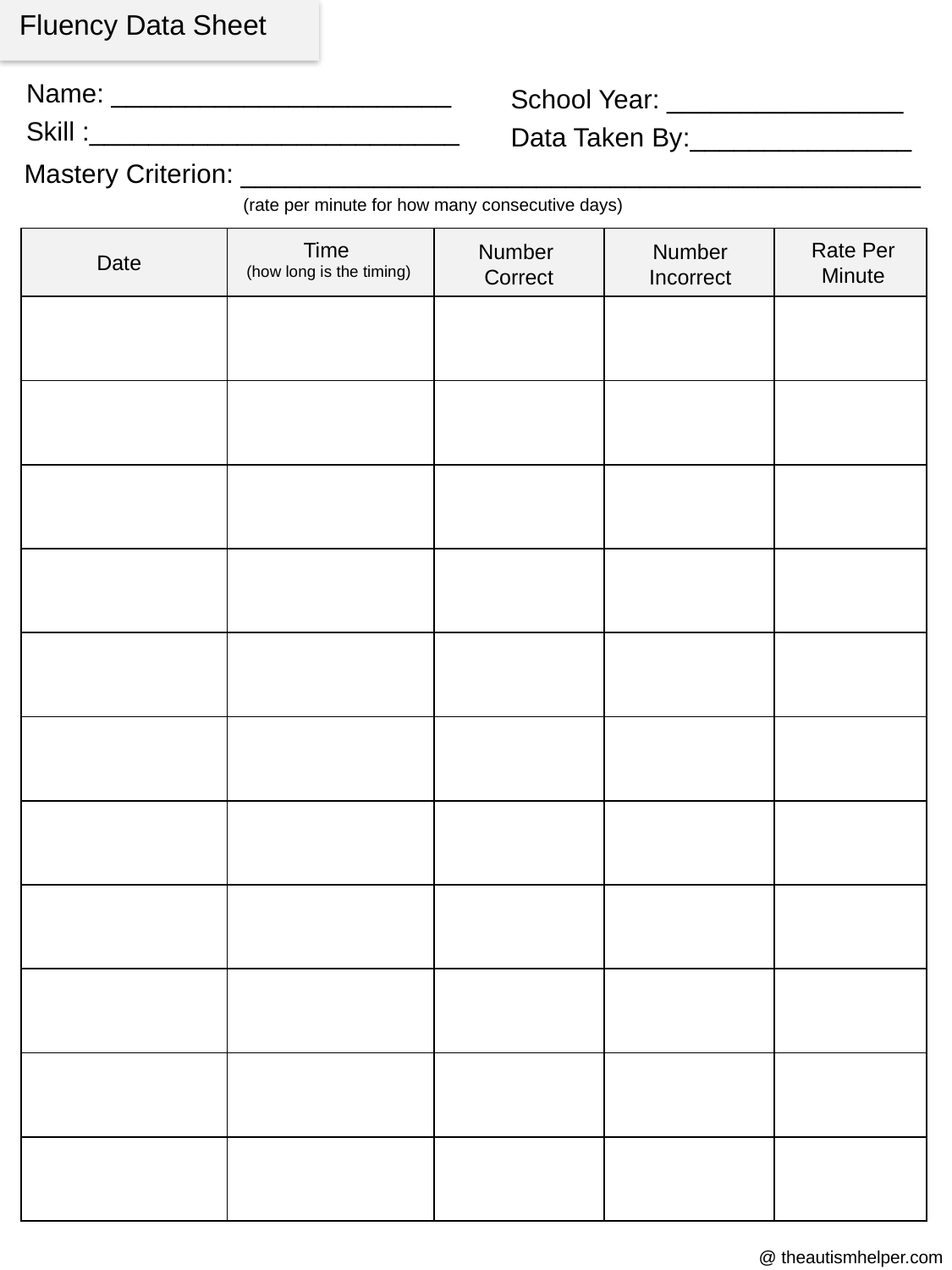

Fluency Data Sheet
Name: _______________________

Skill :_________________________
School Year: ________________

Data Taken By:_______________
Mastery Criterion: ______________________________________________
(rate per minute for how many consecutive days)

|  |  |  |  |  |
| --- | --- | --- | --- | --- |
|  |  |  |  |  |
|  |  |  |  |  |
|  |  |  |  |  |
|  |  |  |  |  |
|  |  |  |  |  |
|  |  |  |  |  |
|  |  |  |  |  |
|  |  |  |  |  |
|  |  |  |  |  |
|  |  |  |  |  |
|  |  |  |  |  |
Time
(how long is the timing)
Rate Per Minute
Number
Correct
Number Incorrect
Date
@ theautismhelper.com